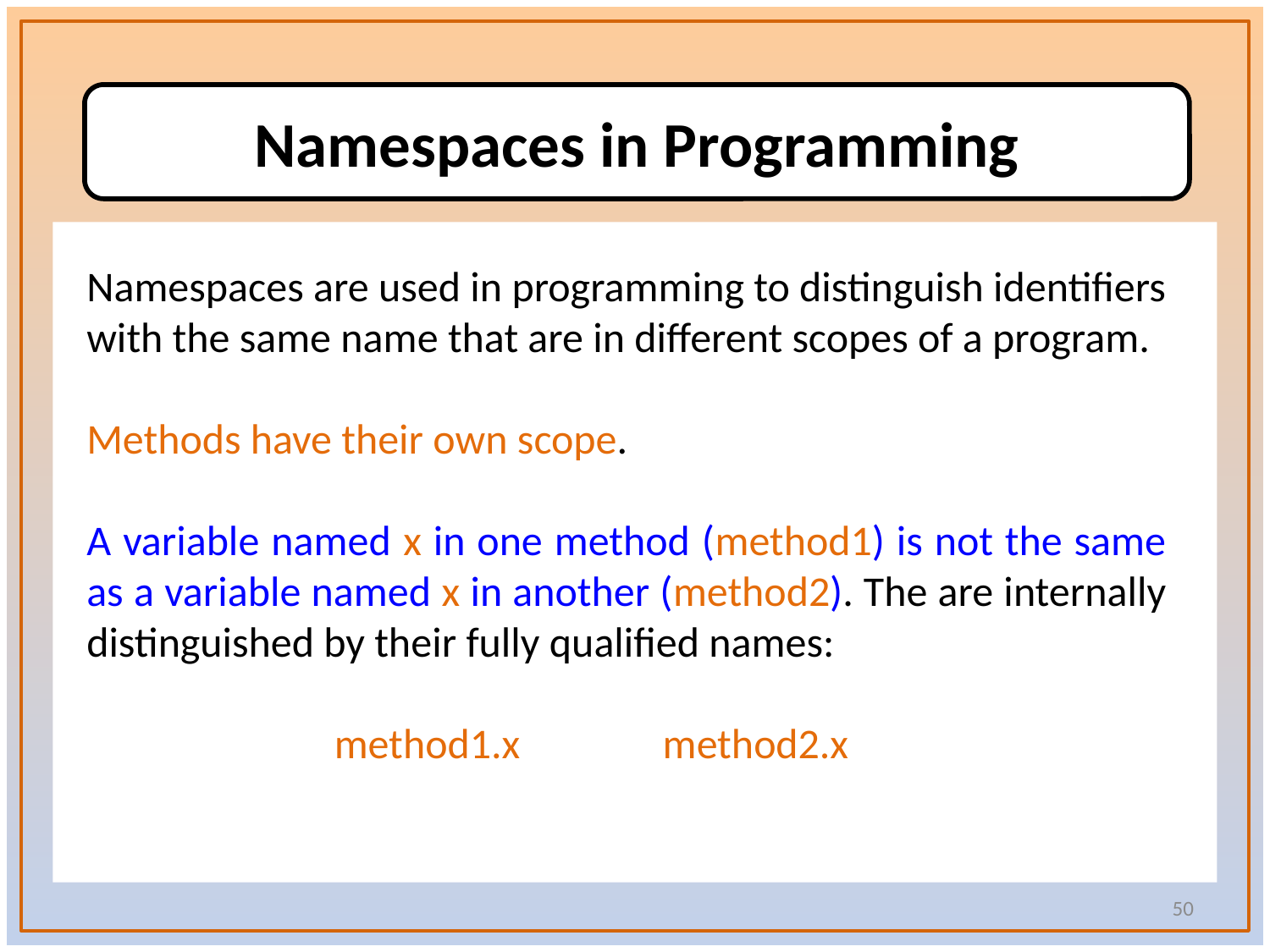

Namespaces in Programming

Namespaces are used in programming to distinguish identifiers with the same name that are in different scopes of a program.

Methods have their own scope.

A variable named x in one method (method1) is not the same as a variable named x in another (method2). The are internally distinguished by their fully qualified names:

                          method1.x               method2.x

50